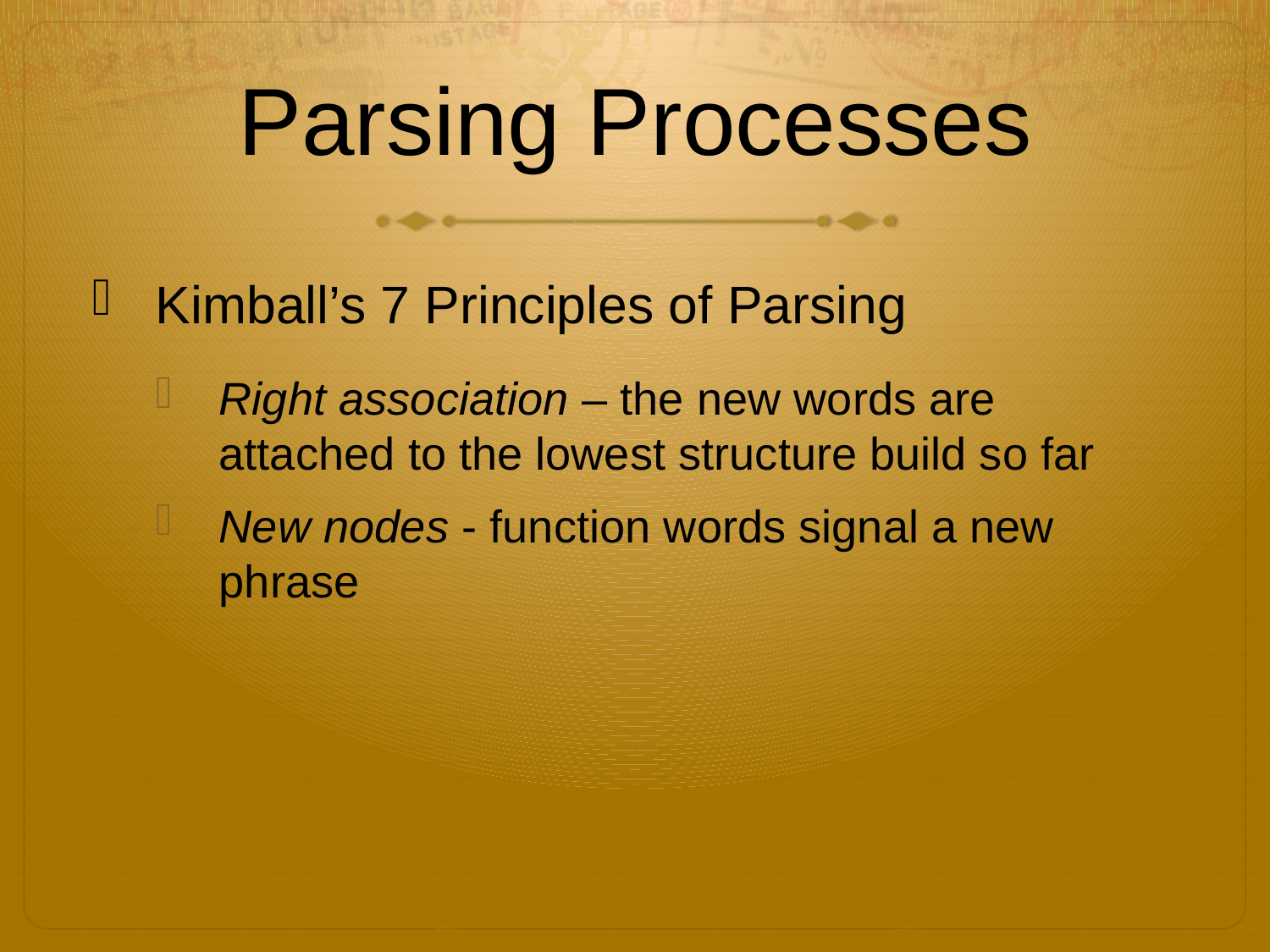

# Parsing Processes
Kimball’s 7 Principles of Parsing
Right association – the new words are attached to the lowest structure build so far
New nodes - function words signal a new phrase